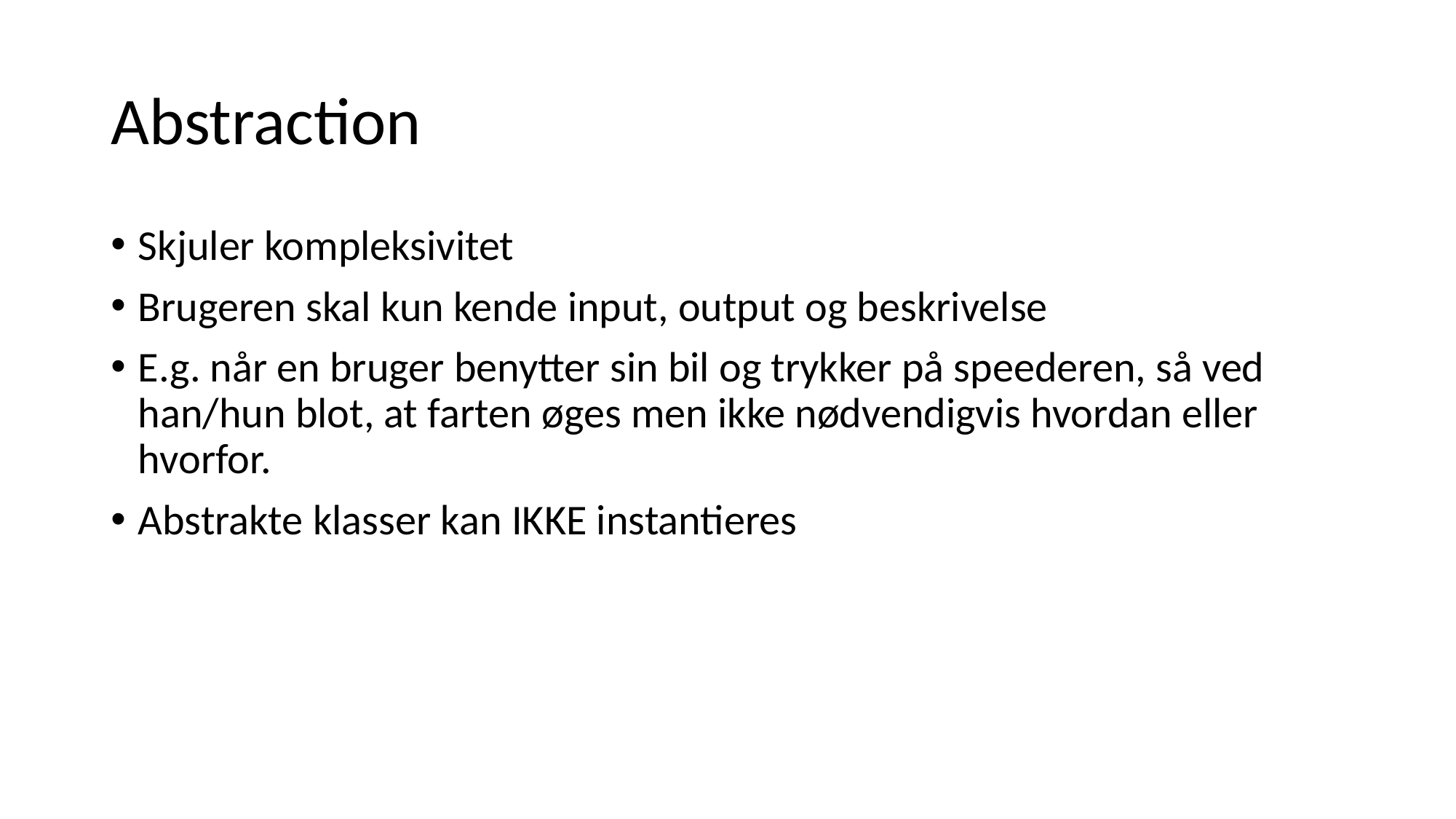

# Abstraction
Skjuler kompleksivitet
Brugeren skal kun kende input, output og beskrivelse
E.g. når en bruger benytter sin bil og trykker på speederen, så ved han/hun blot, at farten øges men ikke nødvendigvis hvordan eller hvorfor.
Abstrakte klasser kan IKKE instantieres